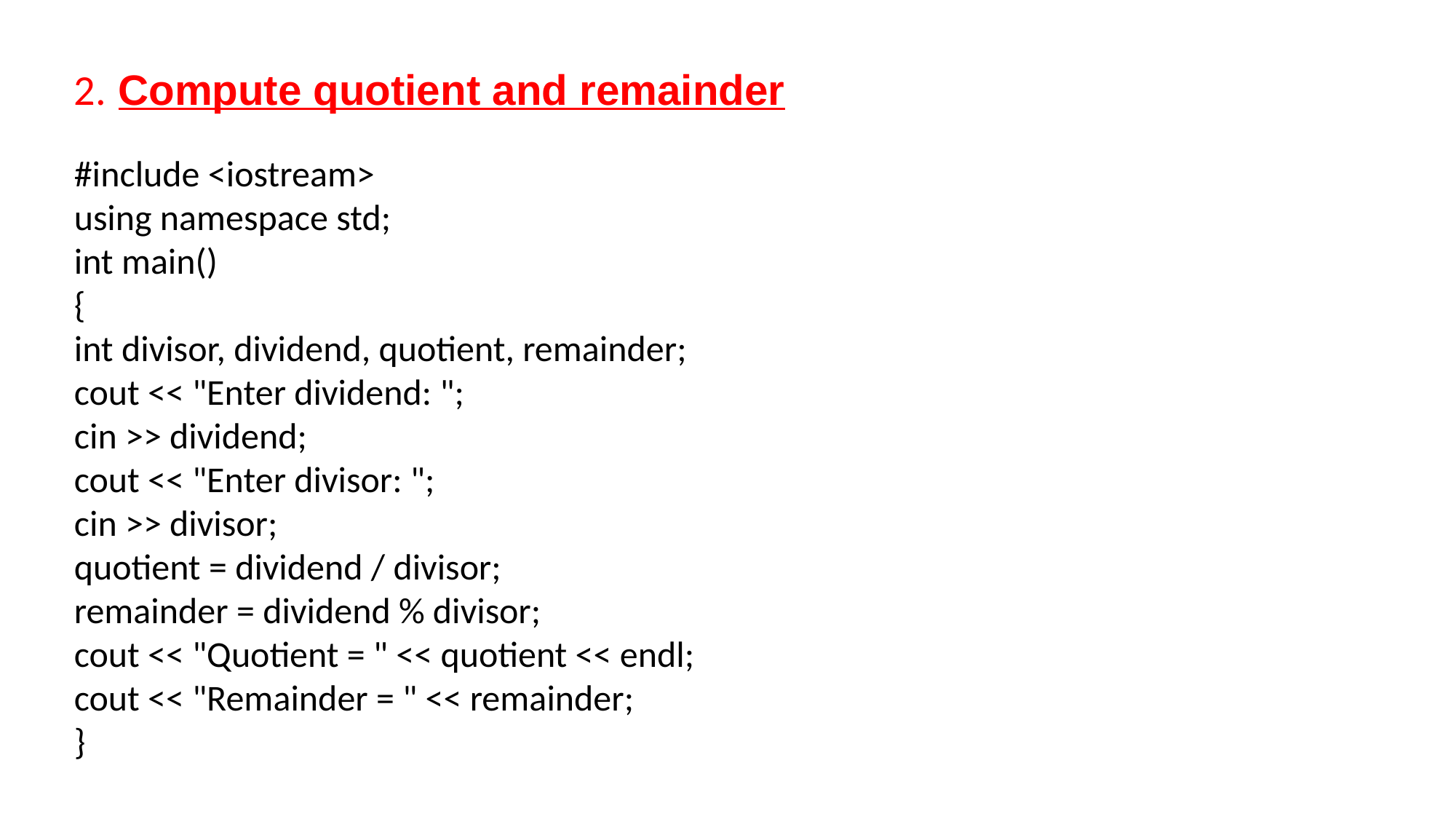

2. Compute quotient and remainder

#include <iostream>
using namespace std;
int main()
{
int divisor, dividend, quotient, remainder;
cout << "Enter dividend: ";
cin >> dividend;
cout << "Enter divisor: ";
cin >> divisor;
quotient = dividend / divisor;
remainder = dividend % divisor;
cout << "Quotient = " << quotient << endl;
cout << "Remainder = " << remainder;
}